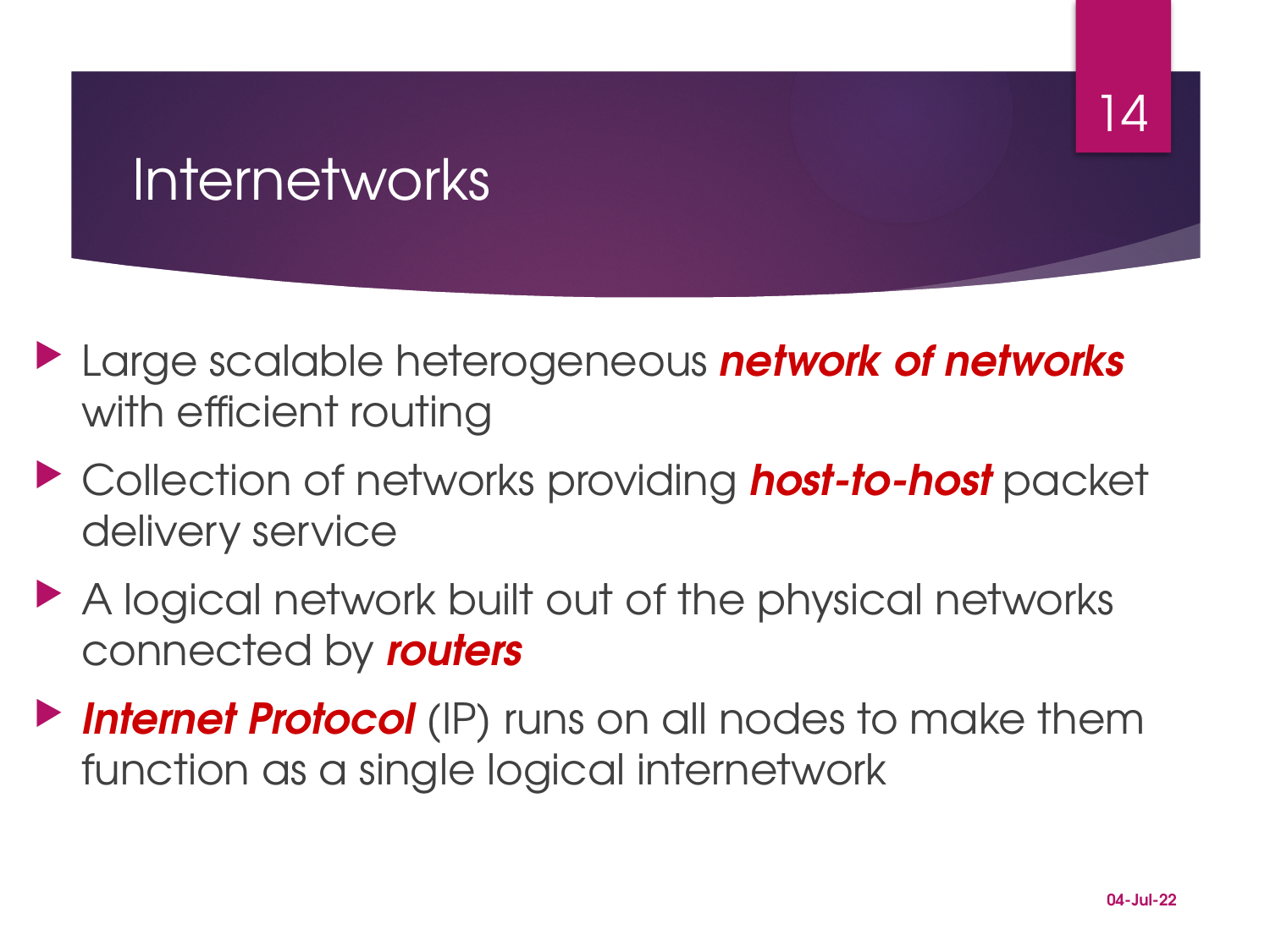

14
# Internetworks
Large scalable heterogeneous network of networks with efficient routing
Collection of networks providing host-to-host packet delivery service
A logical network built out of the physical networks connected by routers
Internet Protocol (IP) runs on all nodes to make them function as a single logical internetwork
04-Jul-22